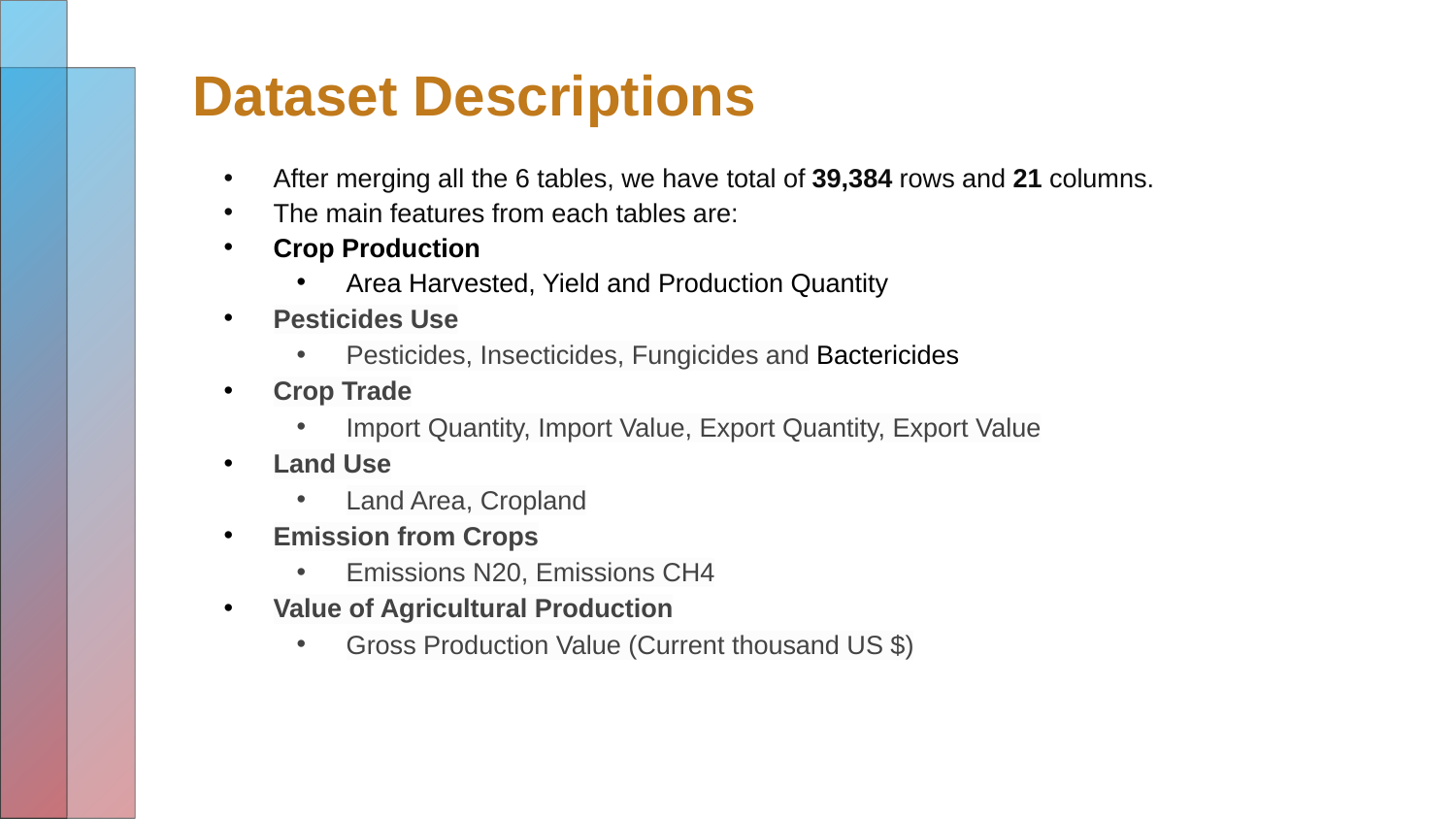

# Dataset Descriptions
After merging all the 6 tables, we have total of 39,384 rows and 21 columns.
The main features from each tables are:
Crop Production
Area Harvested, Yield and Production Quantity
Pesticides Use
Pesticides, Insecticides, Fungicides and Bactericides
Crop Trade
Import Quantity, Import Value, Export Quantity, Export Value
Land Use
Land Area, Cropland
Emission from Crops
Emissions N20, Emissions CH4
Value of Agricultural Production
Gross Production Value (Current thousand US $)